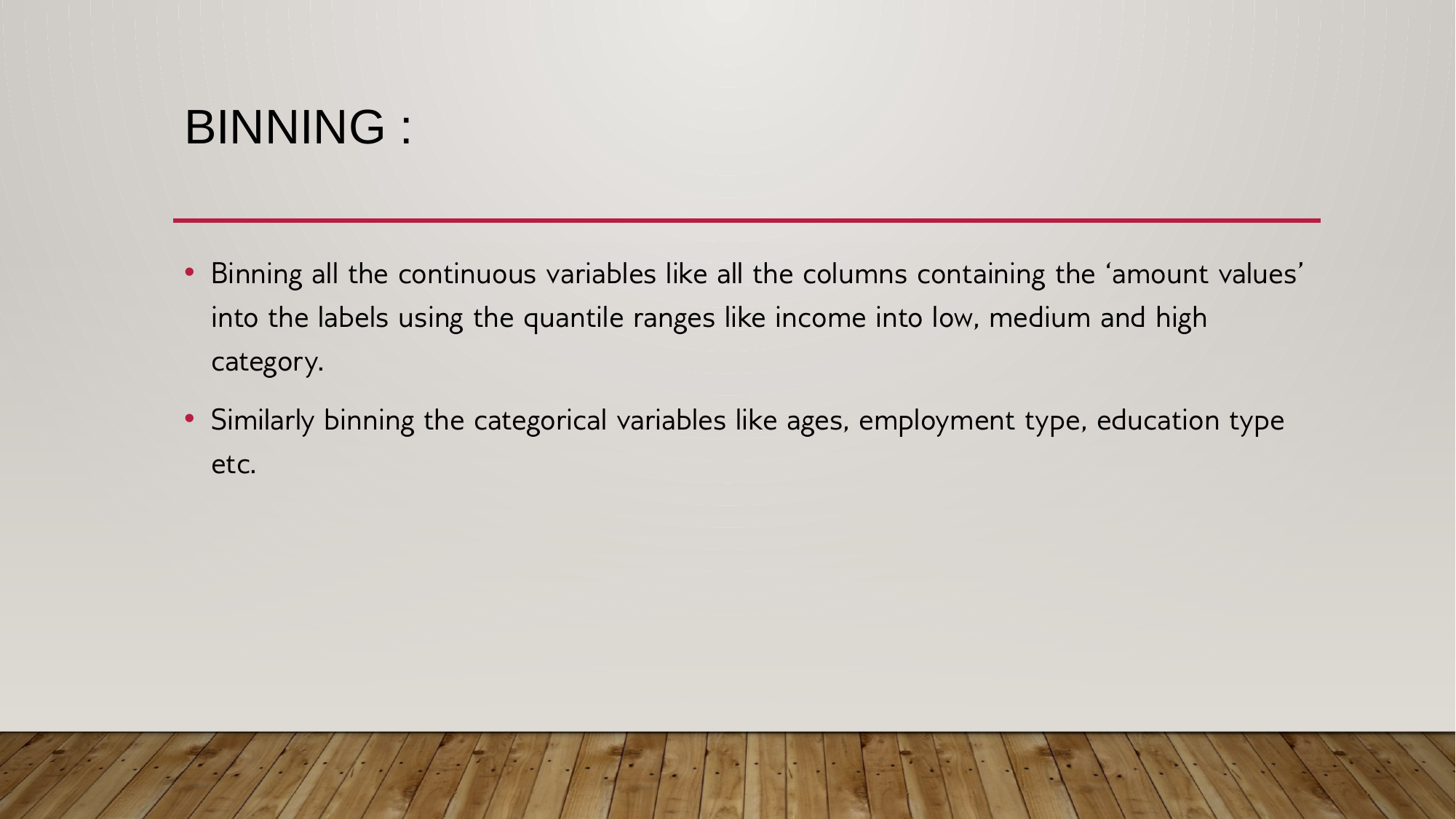

# Binning :
Binning all the continuous variables like all the columns containing the ‘amount values’ into the labels using the quantile ranges like income into low, medium and high category.
Similarly binning the categorical variables like ages, employment type, education type etc.